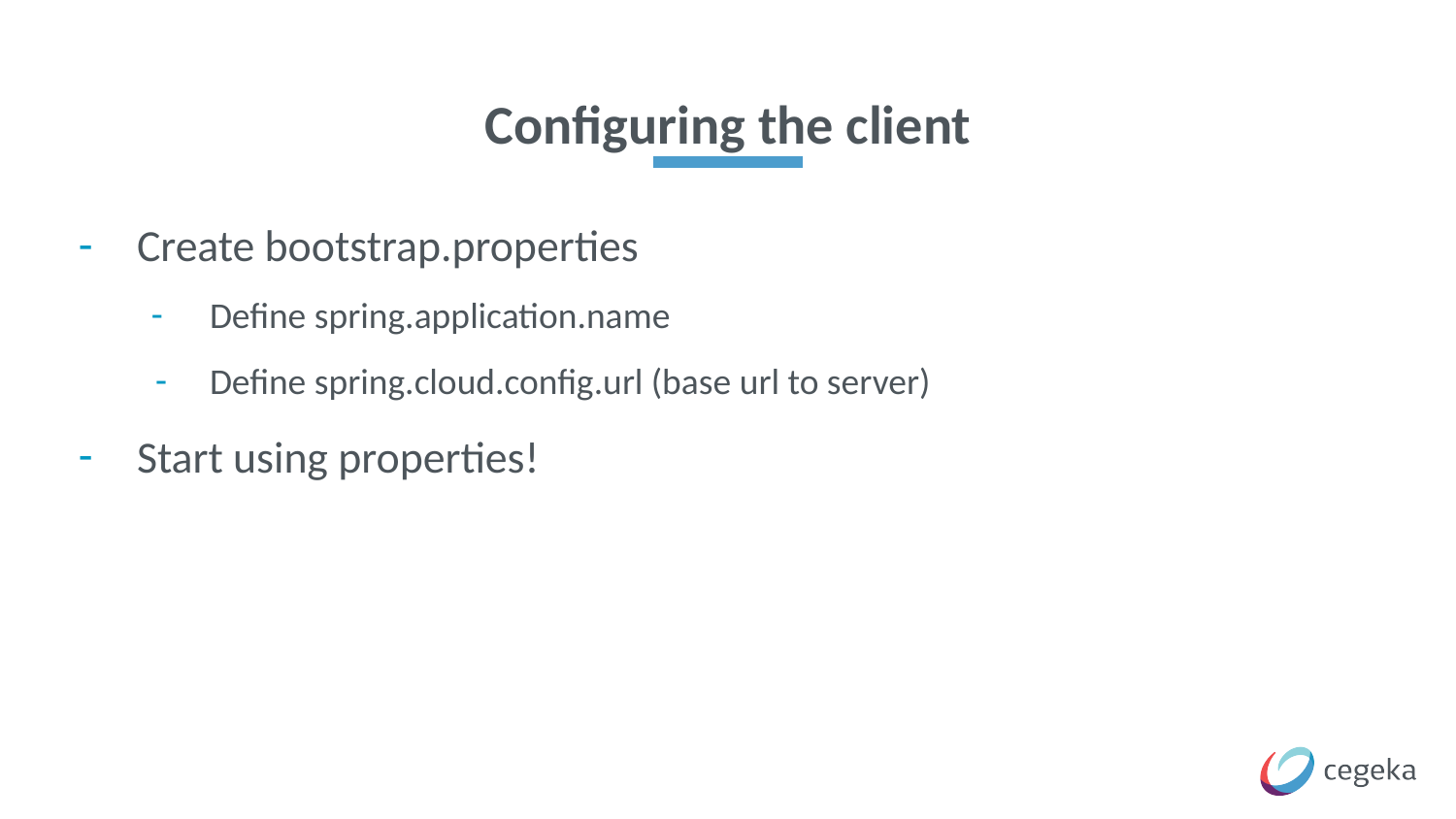

# Configuring the client
Create bootstrap.properties
Define spring.application.name
Define spring.cloud.config.url (base url to server)
Start using properties!